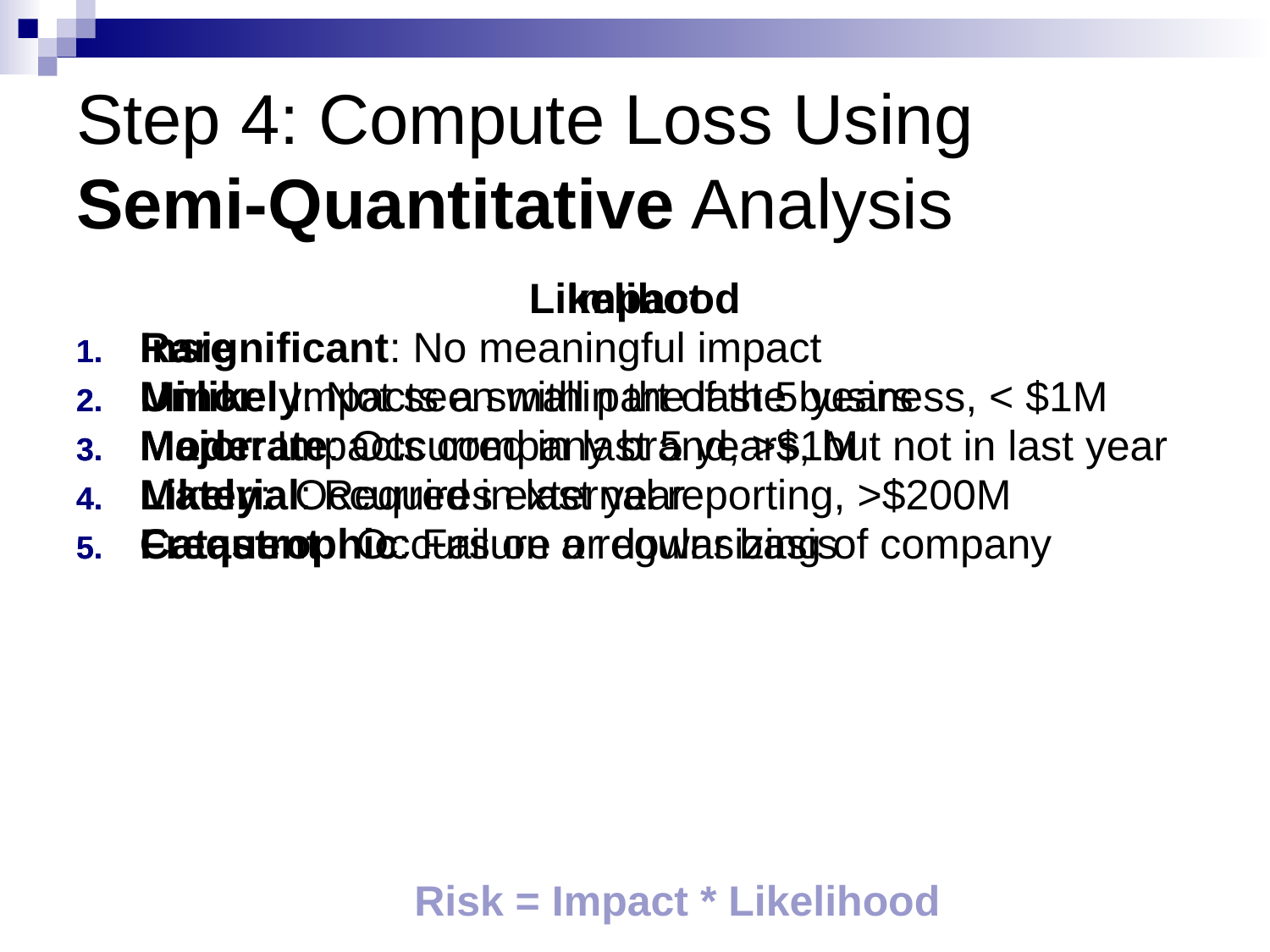

# Step 4: Compute Loss Using Semi-Quantitative Analysis
Impact
Insignificant: No meaningful impact
Minor:  Impacts a small part of the business, < $1M
Major: Impacts company brand, >$1M
Material: Requires external reporting, >$200M
Catastrophic: Failure or downsizing of company
Likelihood
Rare
Unlikely: Not seen within the last 5 years
Moderate: Occurred in last 5 years, but not in last year
Likely:  Occurred in last year
Frequent:  Occurs on a regular basis
Risk = Impact * Likelihood